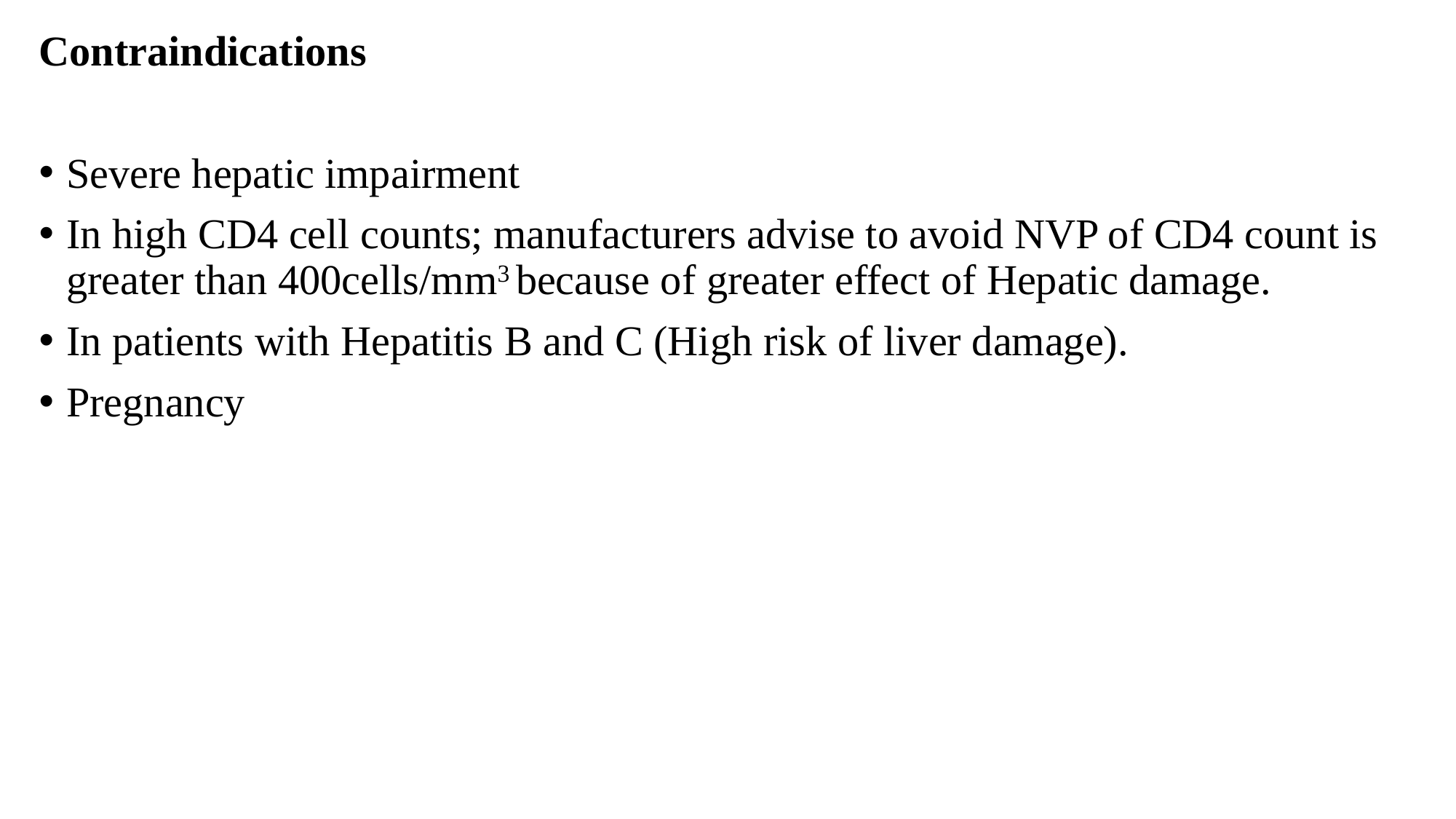

Contraindications

Severe hepatic impairment
In high CD4 cell counts; manufacturers advise to avoid NVP of CD4 count is greater than 400cells/mm3 because of greater effect of Hepatic damage.
In patients with Hepatitis B and C (High risk of liver damage).
Pregnancy